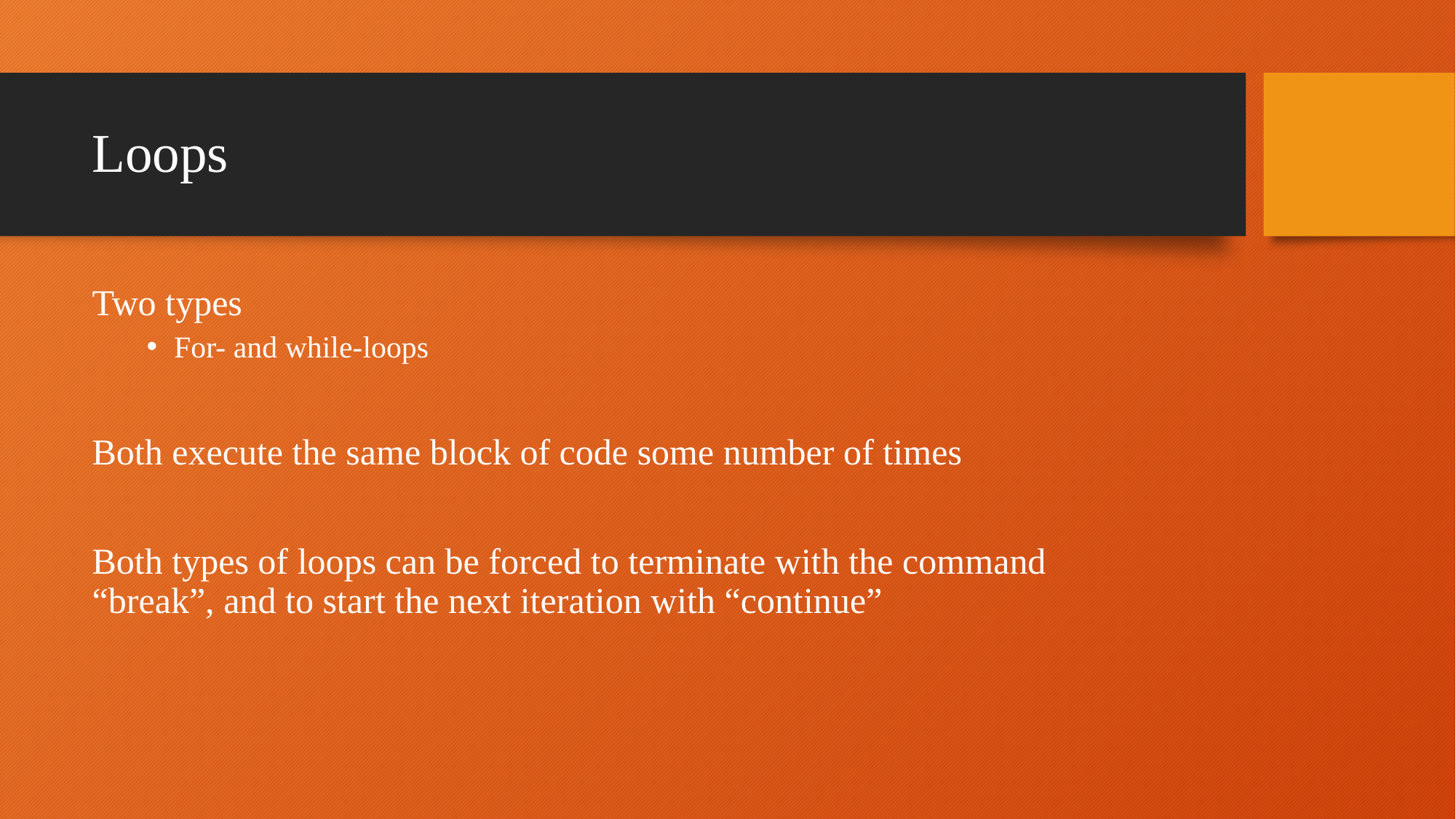

# Loops
Two types
For- and while-loops

Both execute the same block of code some number of times

Both types of loops can be forced to terminate with the command “break”, and to start the next iteration with “continue”